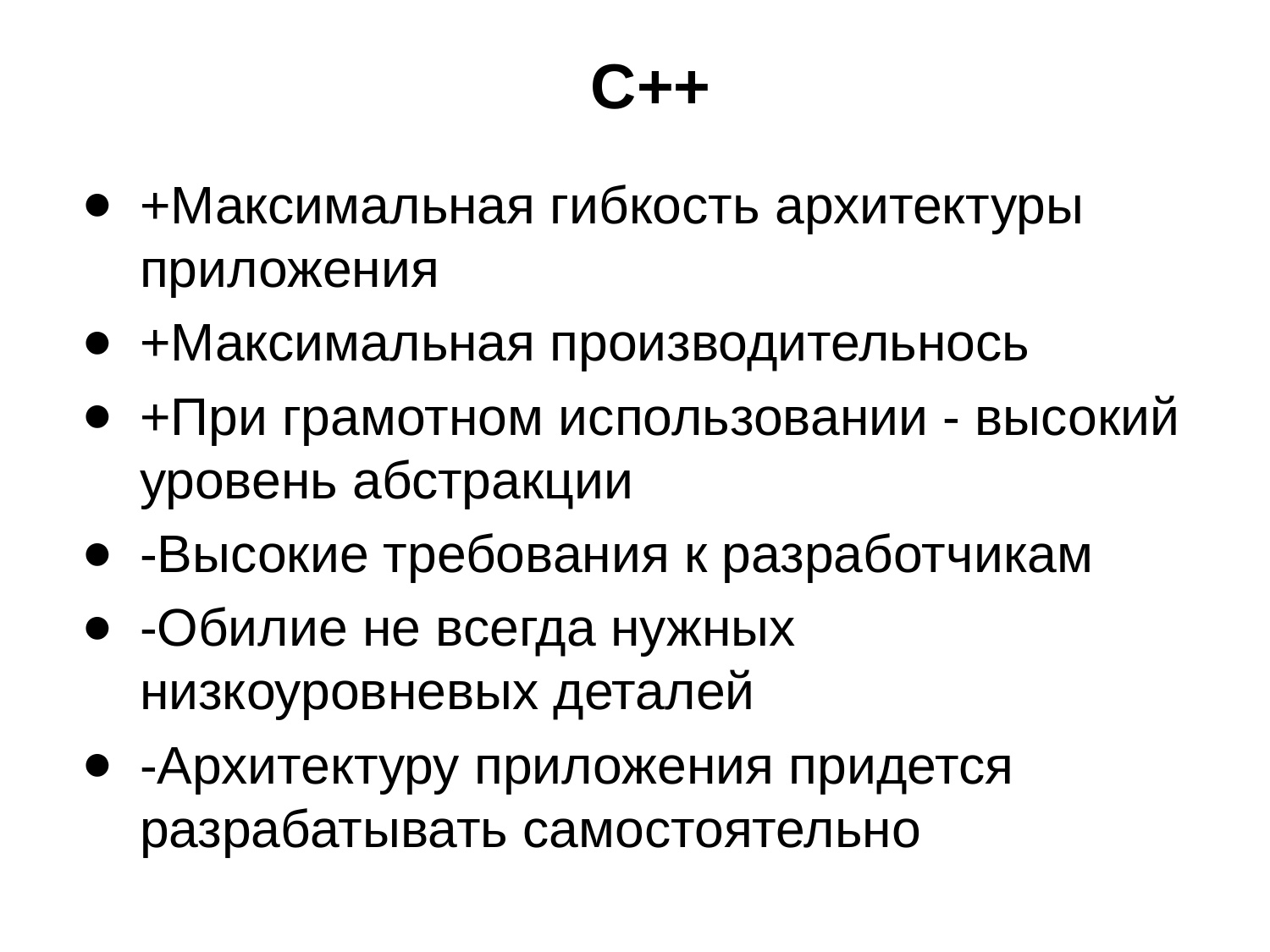

# С++
+Максимальная гибкость архитектуры приложения
+Максимальная производительнось
+При грамотном использовании - высокий уровень абстракции
-Высокие требования к разработчикам
-Обилие не всегда нужных низкоуровневых деталей
-Архитектуру приложения придется разрабатывать самостоятельно